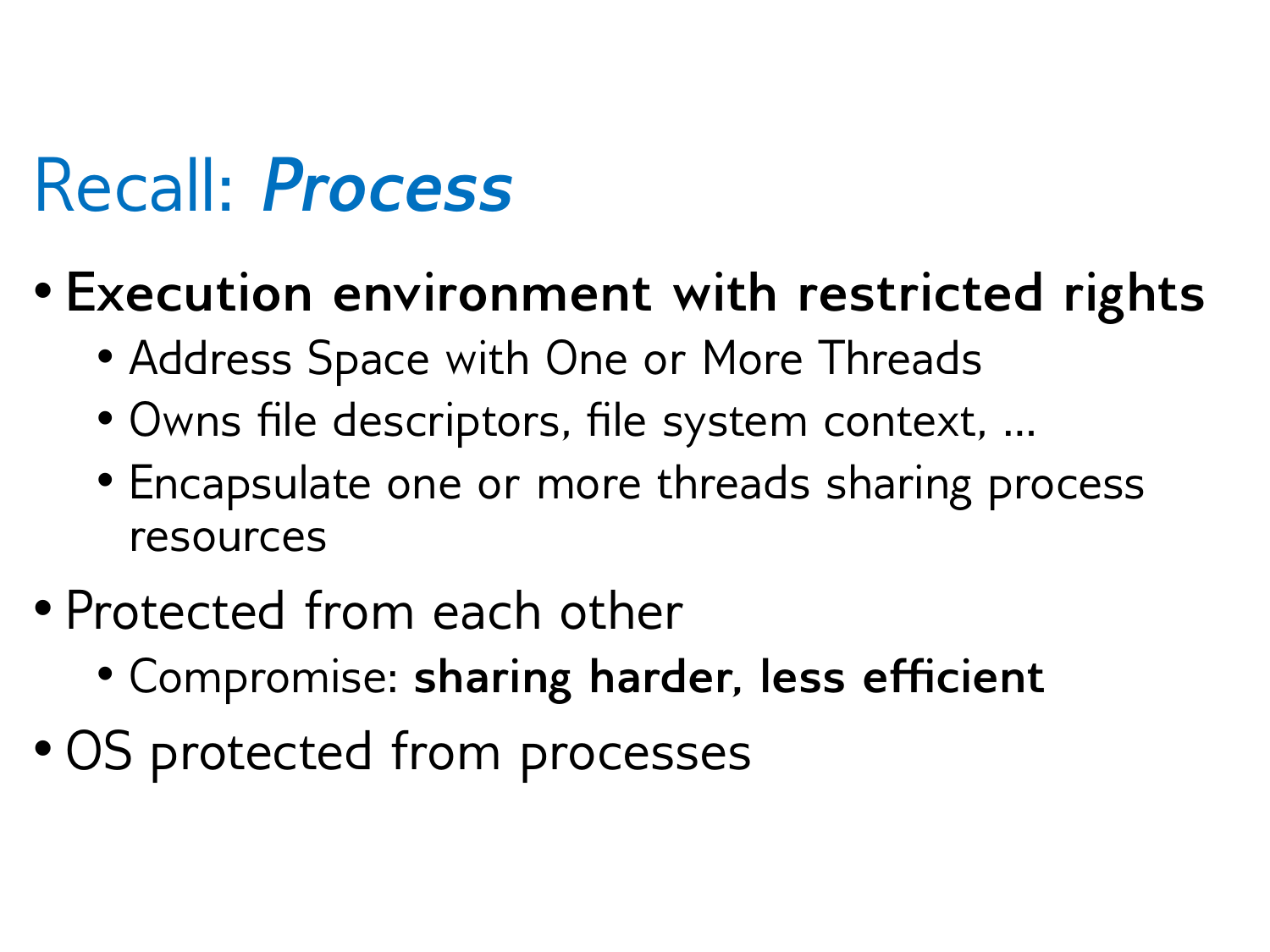

# Recall: Process
Execution environment with restricted rights
Address Space with One or More Threads
Owns file descriptors, file system context, …
Encapsulate one or more threads sharing process resources
Protected from each other
Compromise: sharing harder, less efficient
OS protected from processes